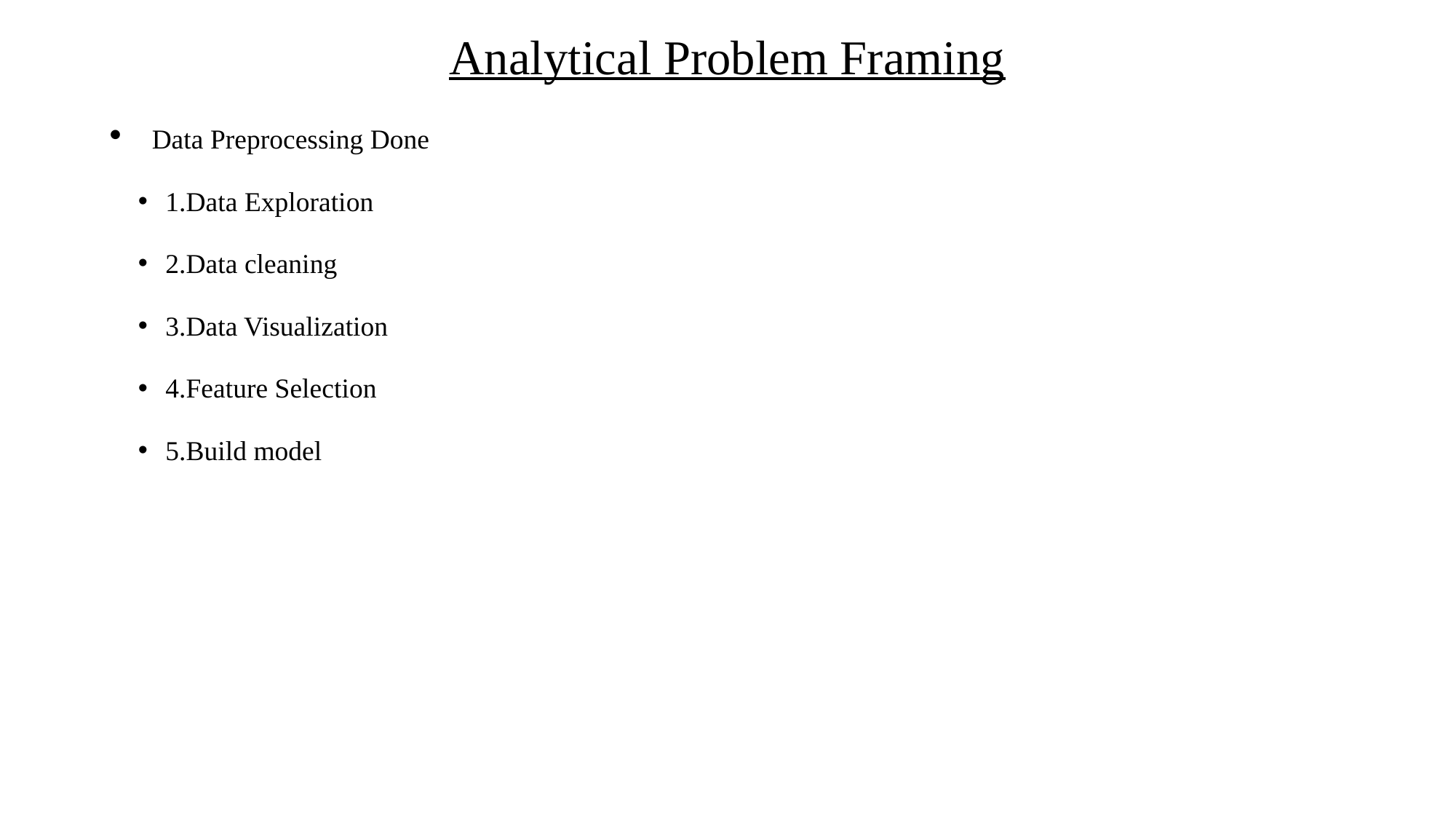

# Analytical Problem Framing
Data Preprocessing Done
1.Data Exploration
2.Data cleaning
3.Data Visualization
4.Feature Selection
5.Build model